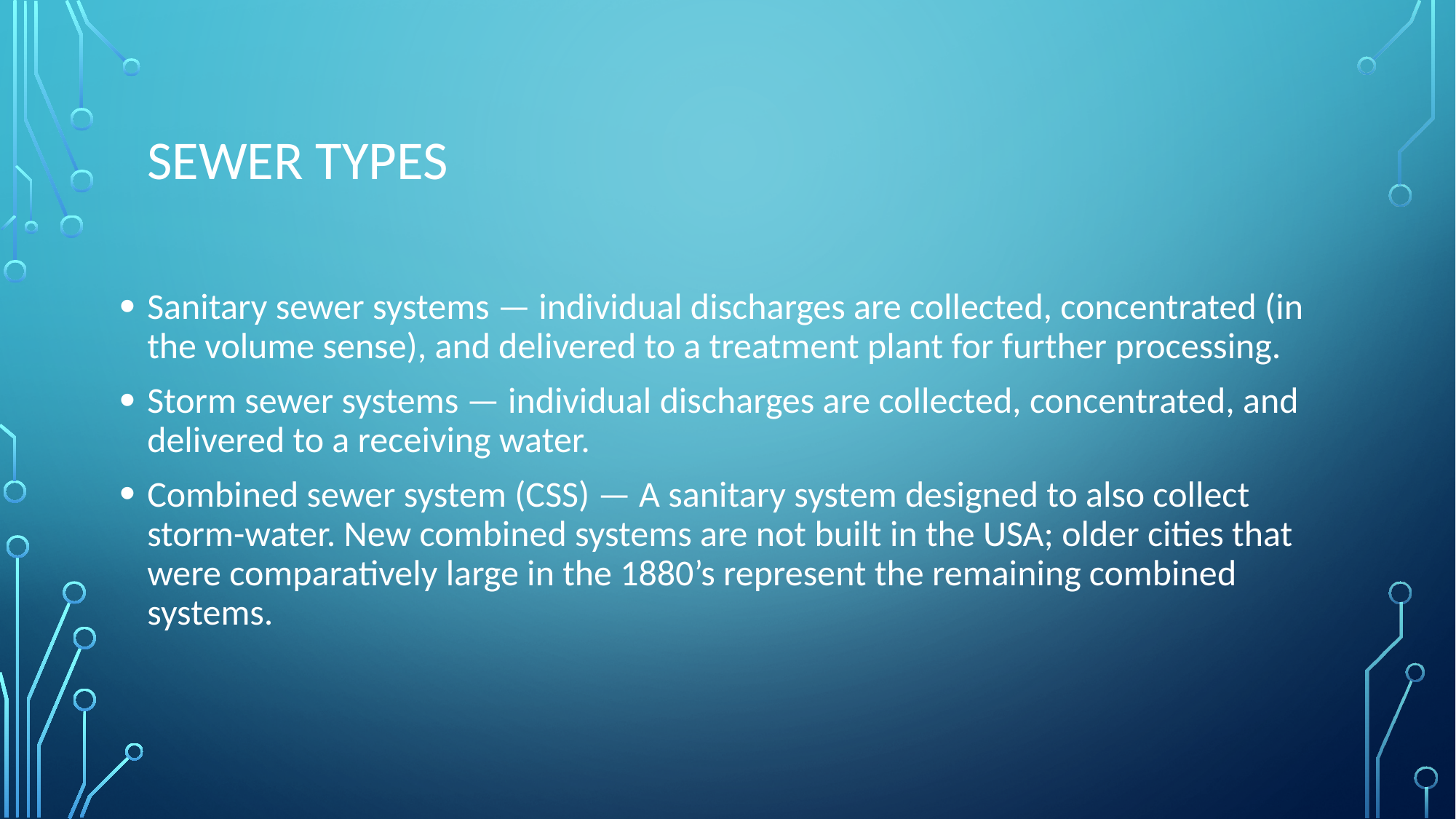

# Sewer Types
Sanitary sewer systems — individual discharges are collected, concentrated (in the volume sense), and delivered to a treatment plant for further processing.
Storm sewer systems — individual discharges are collected, concentrated, and delivered to a receiving water.
Combined sewer system (CSS) — A sanitary system designed to also collect storm-water. New combined systems are not built in the USA; older cities that were comparatively large in the 1880’s represent the remaining combined systems.